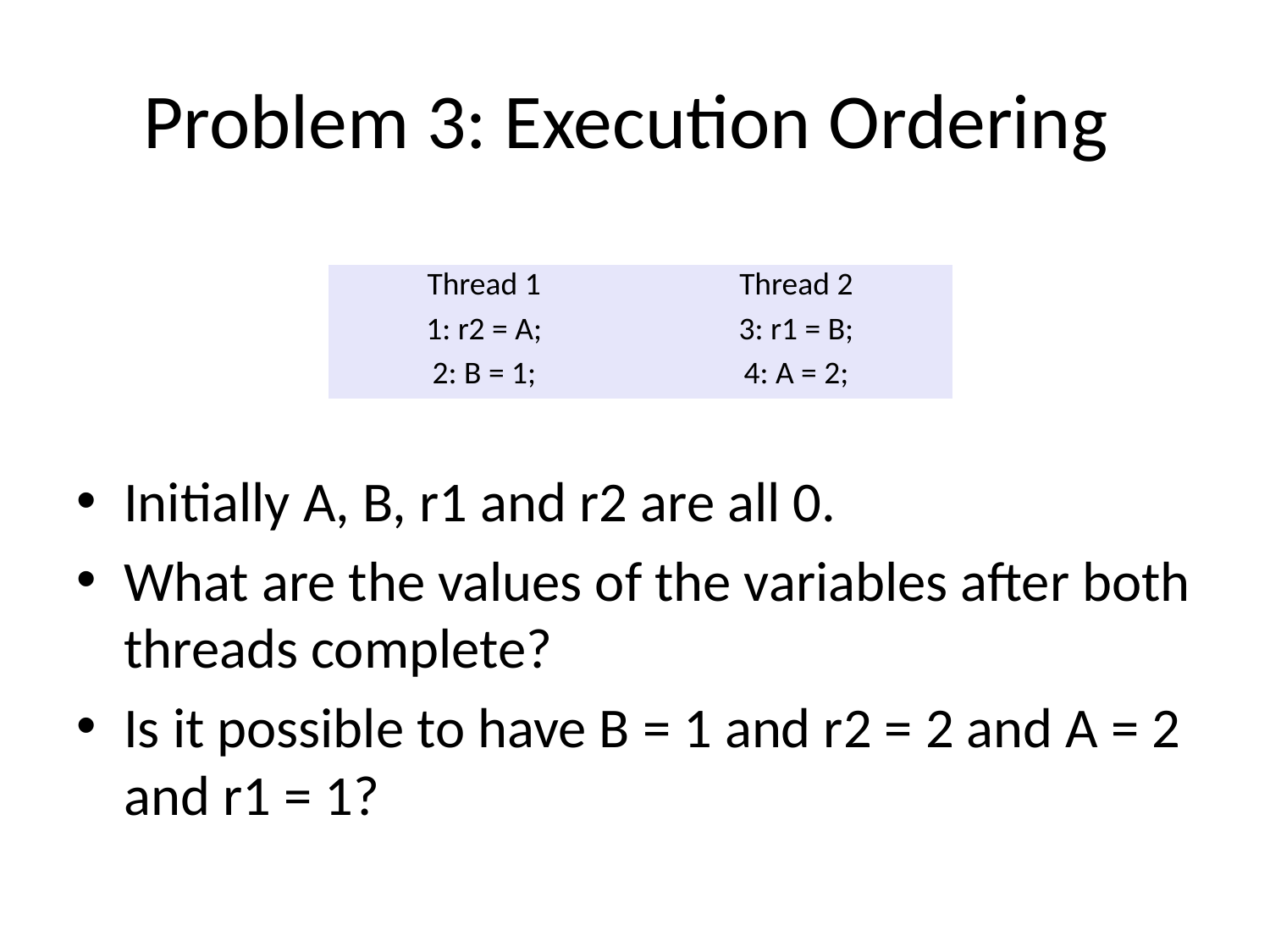

# Problem 3: Execution Ordering

Initially A, B, r1 and r2 are all 0.
What are the values of the variables after both threads complete?
Is it possible to have B = 1 and r2 = 2 and A = 2 and r1 = 1?
| Thread 1 | Thread 2 |
| --- | --- |
| 1: r2 = A; | 3: r1 = B; |
| 2: B = 1; | 4: A = 2; |